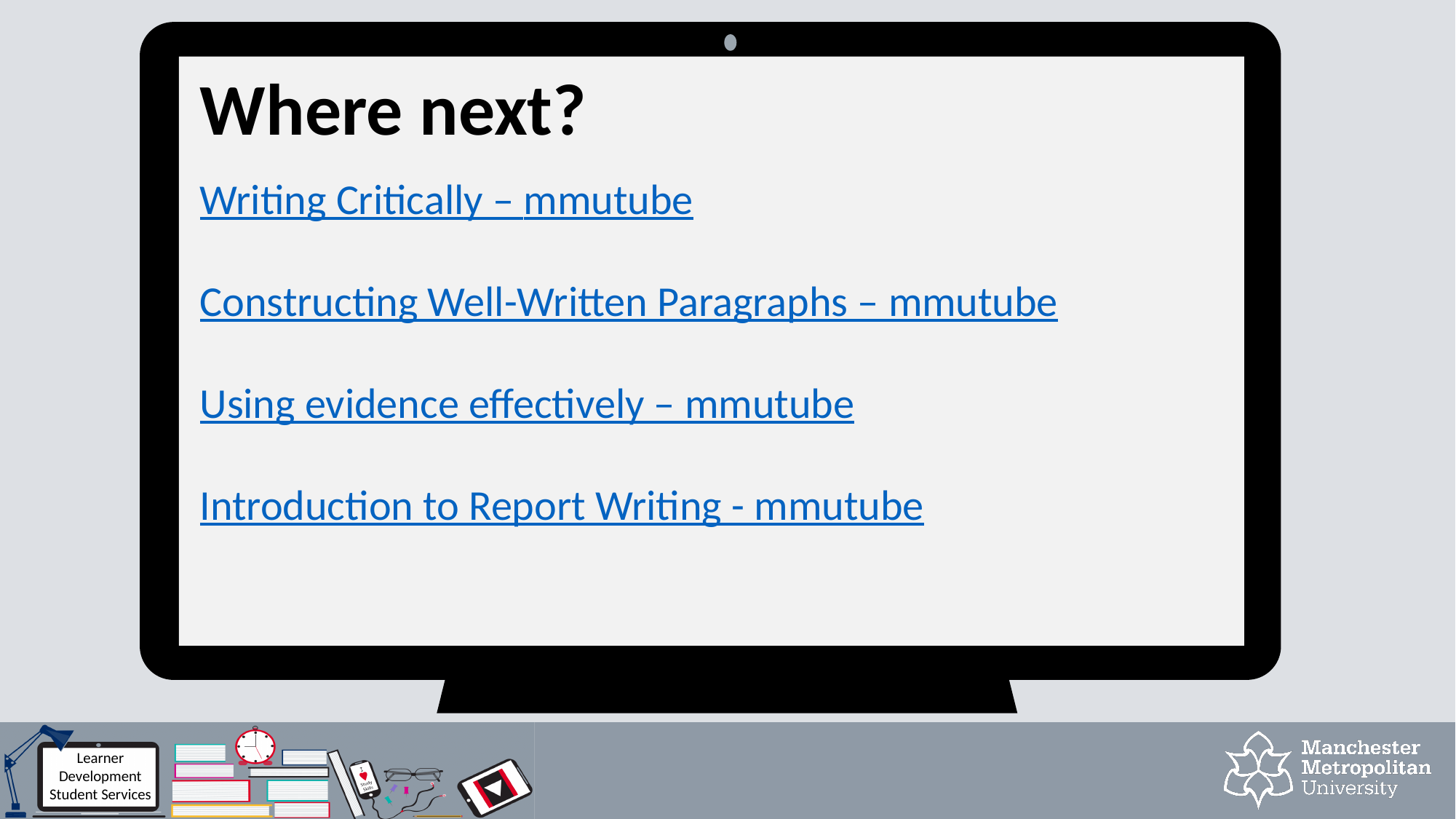

Where next?
Writing Critically – mmutube

Constructing Well-Written Paragraphs – mmutube

Using evidence effectively – mmutube

Introduction to Report Writing - mmutube